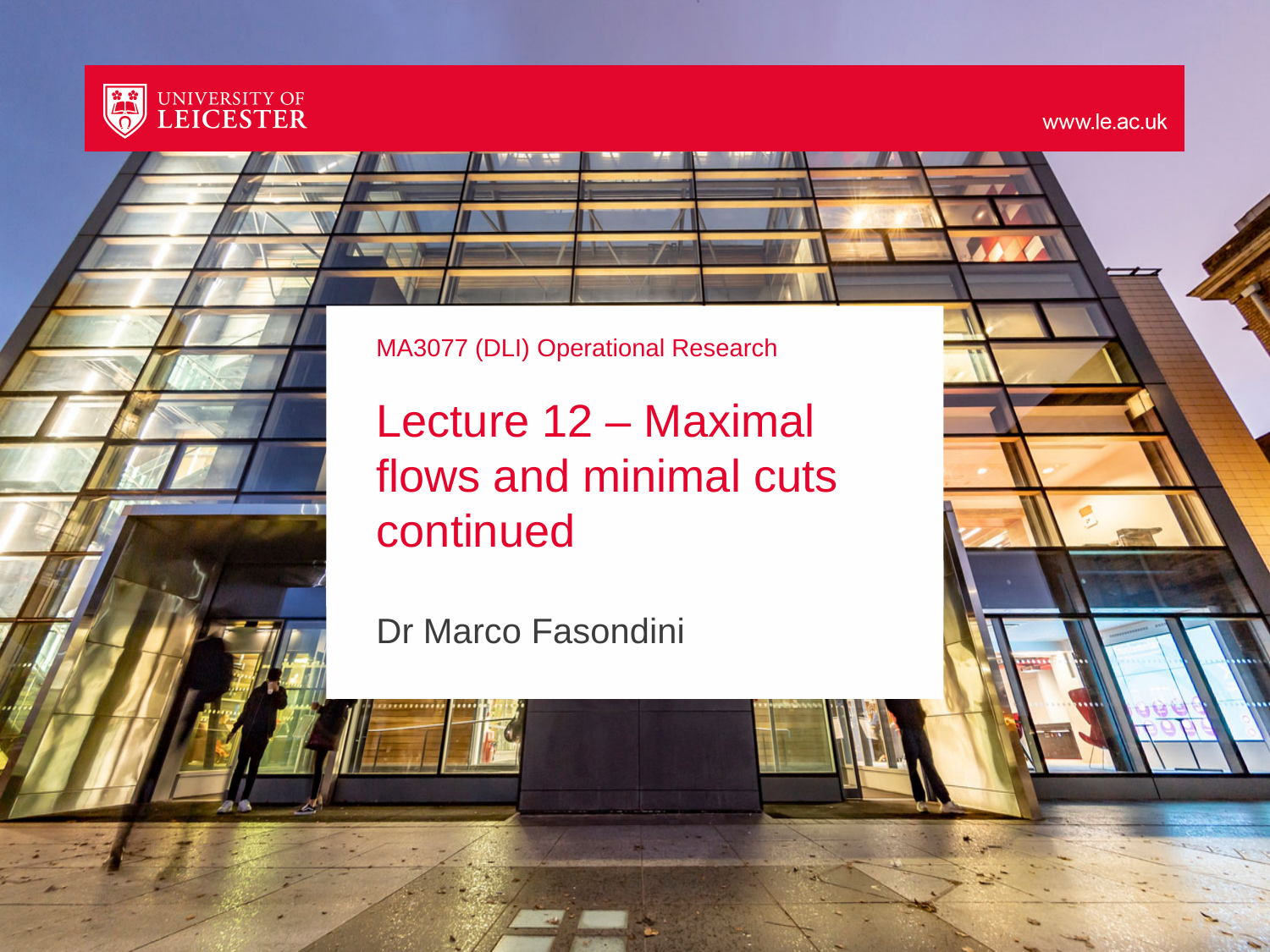

# MA3077 (DLI) Operational Research Lecture 12 – Maximal flows and minimal cuts continued
Dr Marco Fasondini